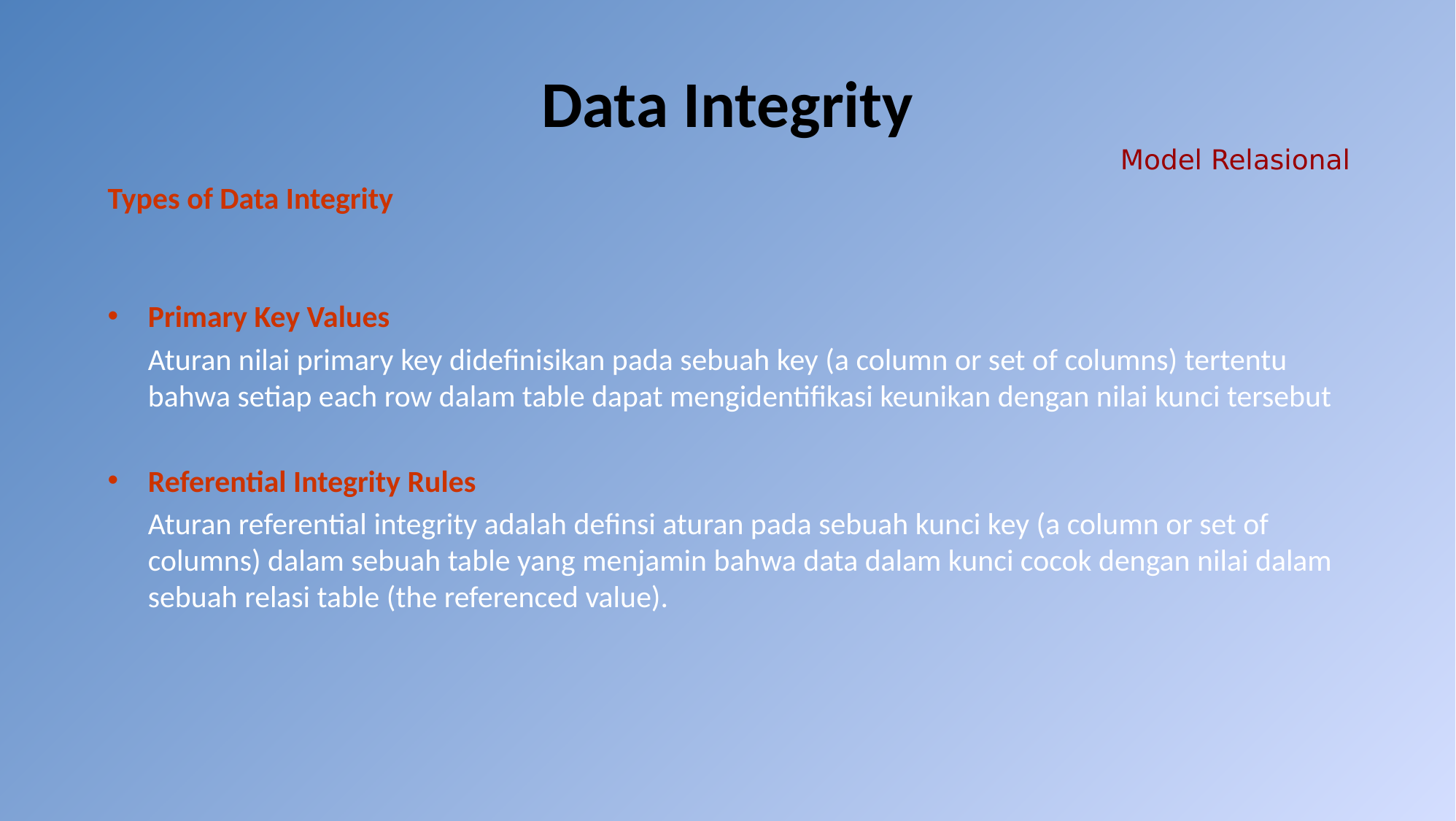

# Data Integrity
Model Relasional
Types of Data Integrity

Primary Key Values
	Aturan nilai primary key didefinisikan pada sebuah key (a column or set of columns) tertentu bahwa setiap each row dalam table dapat mengidentifikasi keunikan dengan nilai kunci tersebut

Referential Integrity Rules
	Aturan referential integrity adalah definsi aturan pada sebuah kunci key (a column or set of columns) dalam sebuah table yang menjamin bahwa data dalam kunci cocok dengan nilai dalam sebuah relasi table (the referenced value).